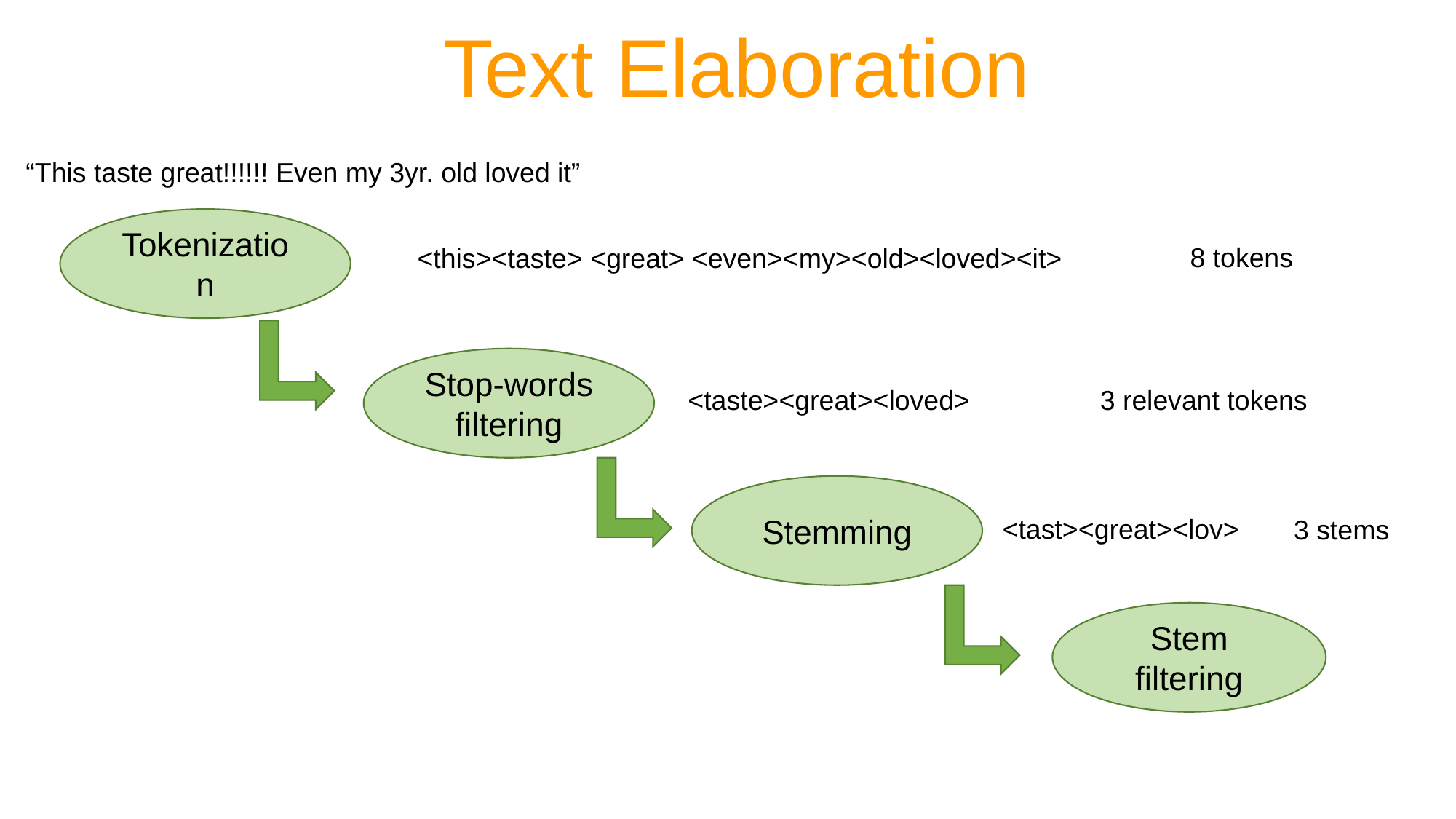

Text Elaboration
“This taste great!!!!!! Even my 3yr. old loved it”
Tokenization
8 tokens
<this><taste> <great> <even><my><old><loved><it>

Stop-words filtering
<taste><great><loved>
3 relevant tokens

Stemming
<tast><great><lov>
3 stems

Stem filtering